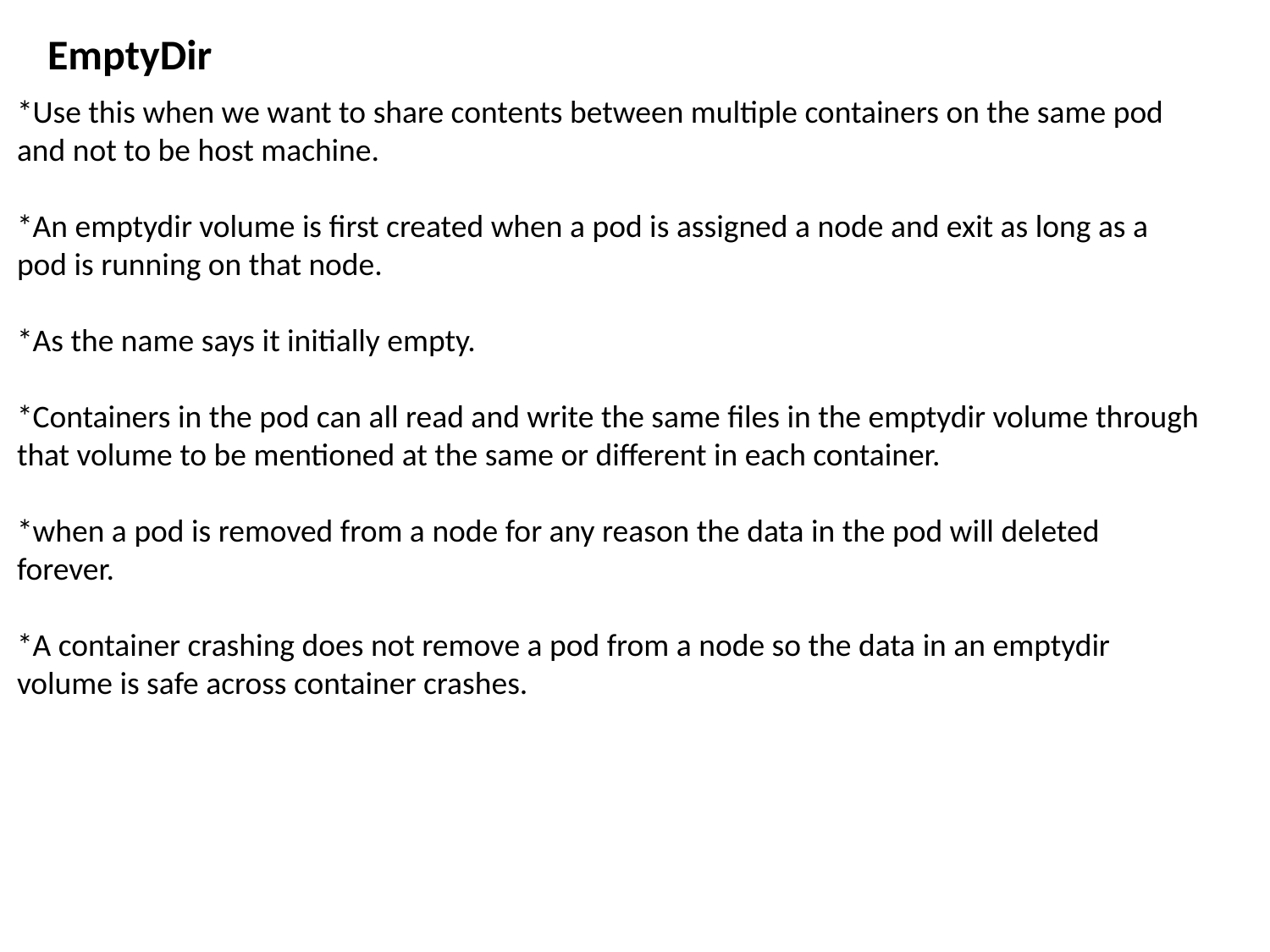

EmptyDir
*Use this when we want to share contents between multiple containers on the same pod and not to be host machine.

*An emptydir volume is first created when a pod is assigned a node and exit as long as a pod is running on that node.

*As the name says it initially empty.

*Containers in the pod can all read and write the same files in the emptydir volume through that volume to be mentioned at the same or different in each container.

*when a pod is removed from a node for any reason the data in the pod will deleted forever.

*A container crashing does not remove a pod from a node so the data in an emptydir volume is safe across container crashes.